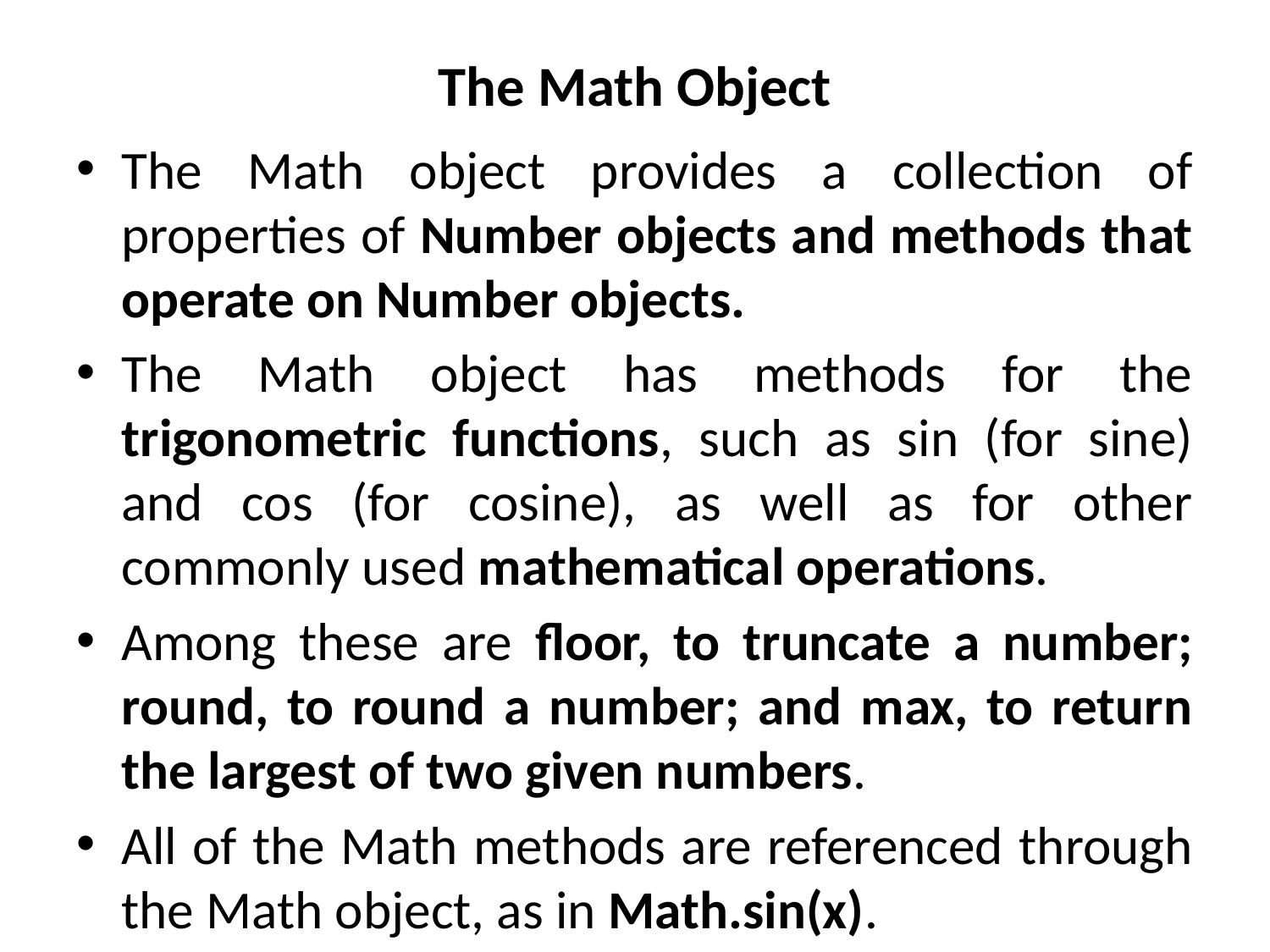

# The Math Object
The Math object provides a collection of properties of Number objects and methods that operate on Number objects.
The Math object has methods for the trigonometric functions, such as sin (for sine) and cos (for cosine), as well as for other commonly used mathematical operations.
Among these are floor, to truncate a number; round, to round a number; and max, to return the largest of two given numbers.
All of the Math methods are referenced through the Math object, as in Math.sin(x).